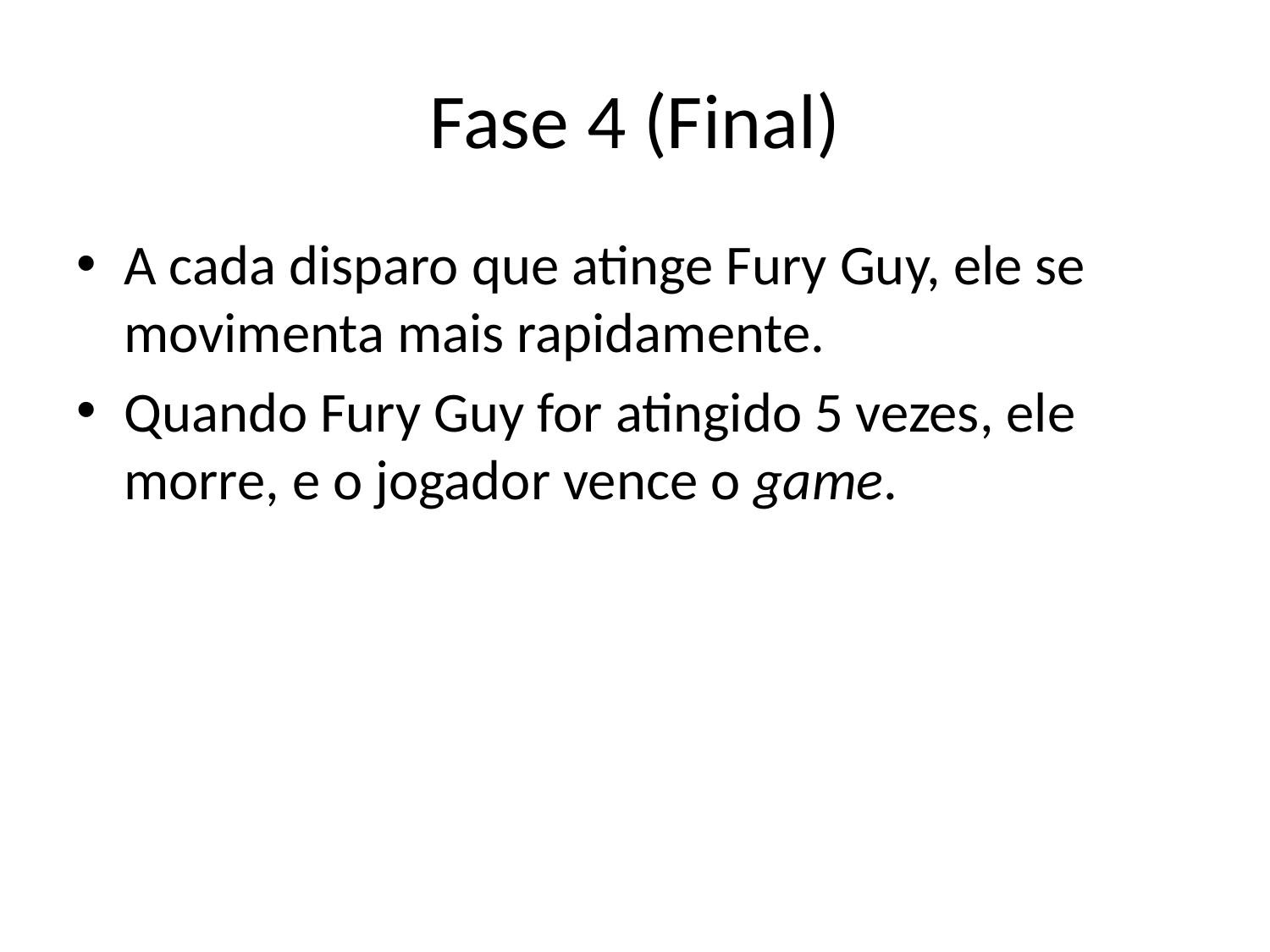

# Fase 4 (Final)
A cada disparo que atinge Fury Guy, ele se movimenta mais rapidamente.
Quando Fury Guy for atingido 5 vezes, ele morre, e o jogador vence o game.